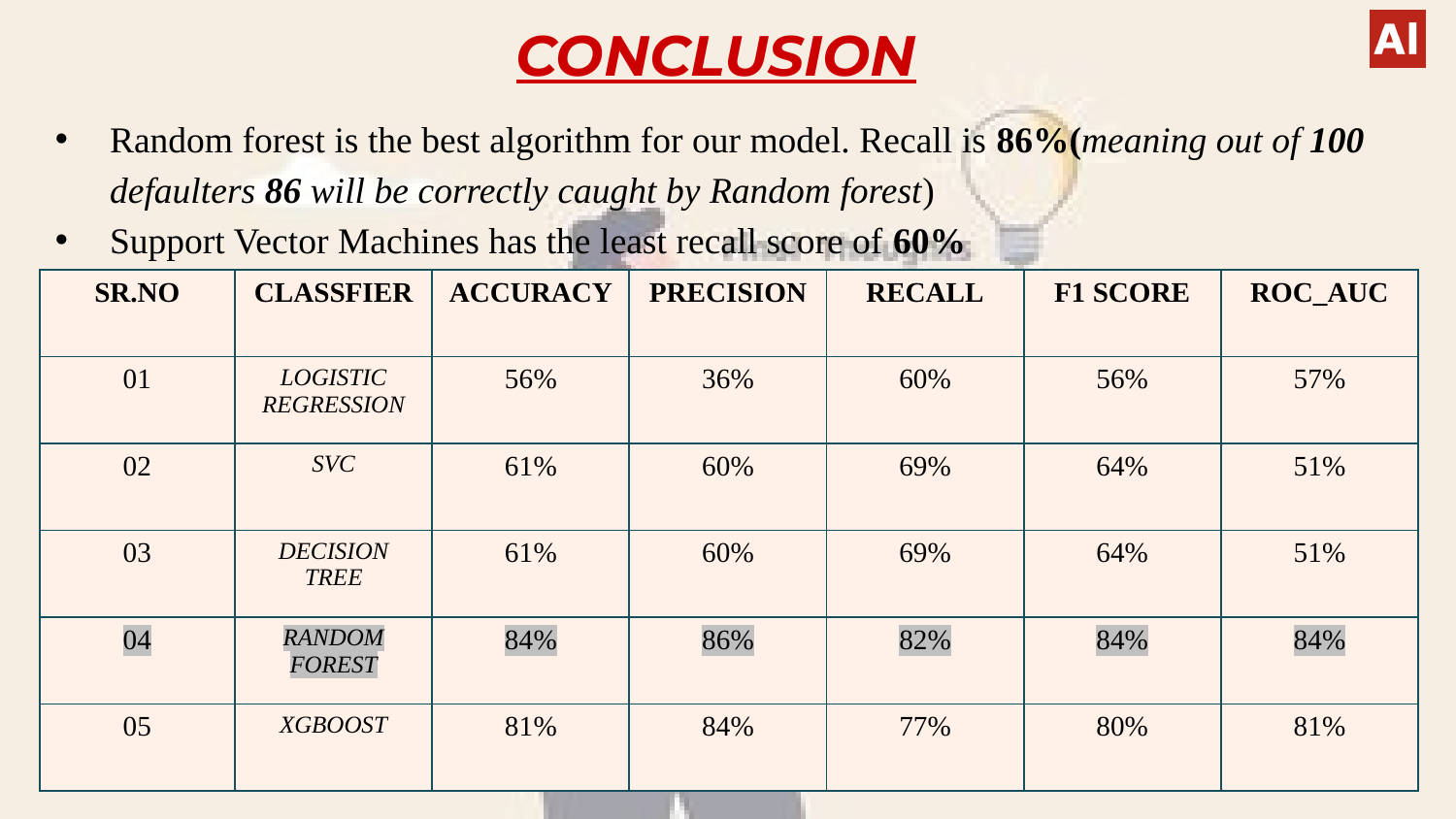

# CONCLUSION
Random forest is the best algorithm for our model. Recall is 86%(meaning out of 100 defaulters 86 will be correctly caught by Random forest)
Support Vector Machines has the least recall score of 60%

| SR.NO | CLASSFIER | ACCURACY | PRECISION | RECALL | F1 SCORE | ROC\_AUC |
| --- | --- | --- | --- | --- | --- | --- |
| 01 | LOGISTIC REGRESSION | 56% | 36% | 60% | 56% | 57% |
| 02 | SVC | 61% | 60% | 69% | 64% | 51% |
| 03 | DECISION TREE | 61% | 60% | 69% | 64% | 51% |
| 04 | RANDOM FOREST | 84% | 86% | 82% | 84% | 84% |
| 05 | XGBOOST | 81% | 84% | 77% | 80% | 81% |